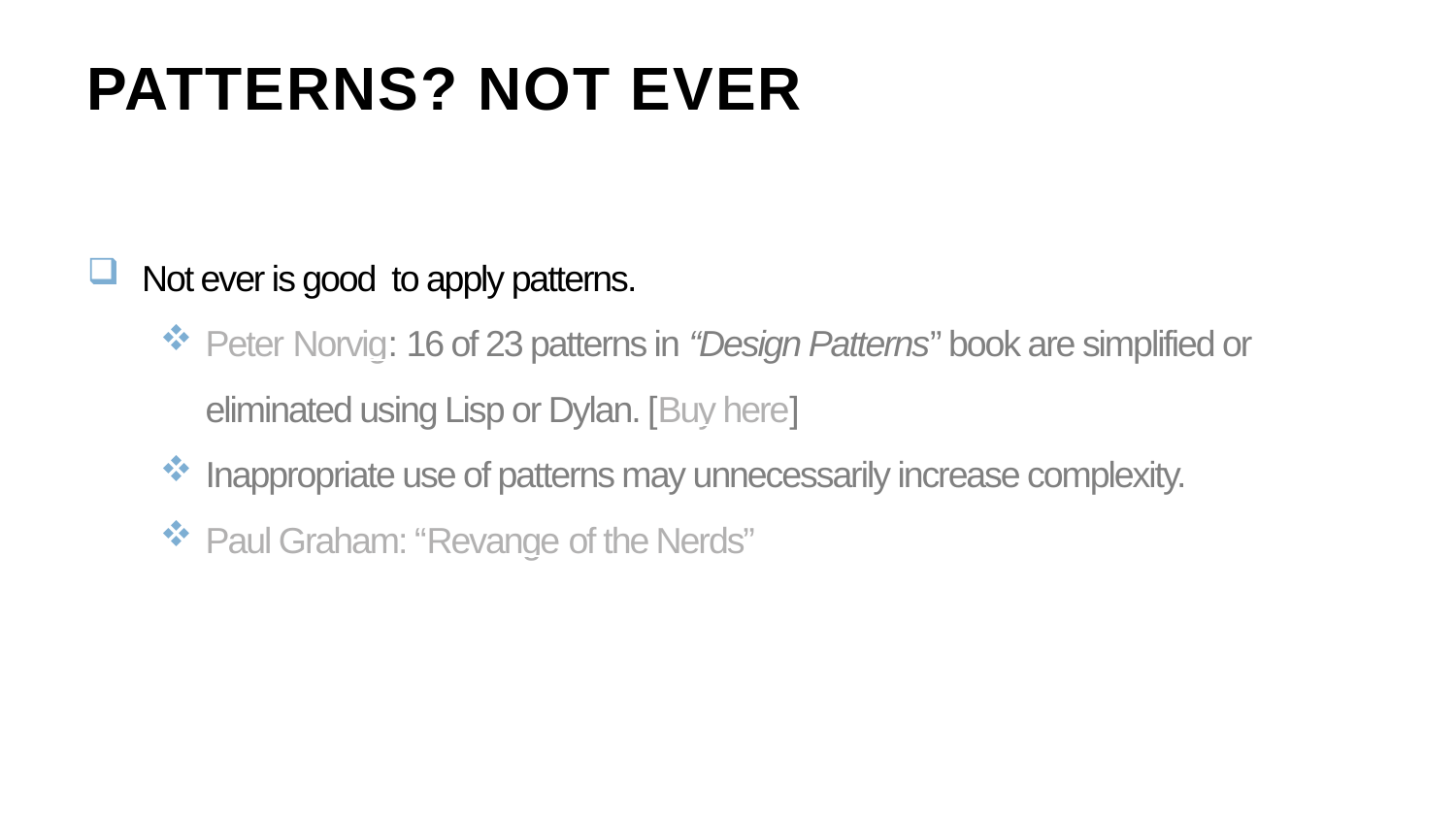

Patterns? Not ever
Not ever is good  to apply patterns.
Peter Norvig: 16 of 23 patterns in “Design Patterns” book are simplified or eliminated using Lisp or Dylan. [Buy here]
Inappropriate use of patterns may unnecessarily increase complexity.
Paul Graham: “Revange of the Nerds”